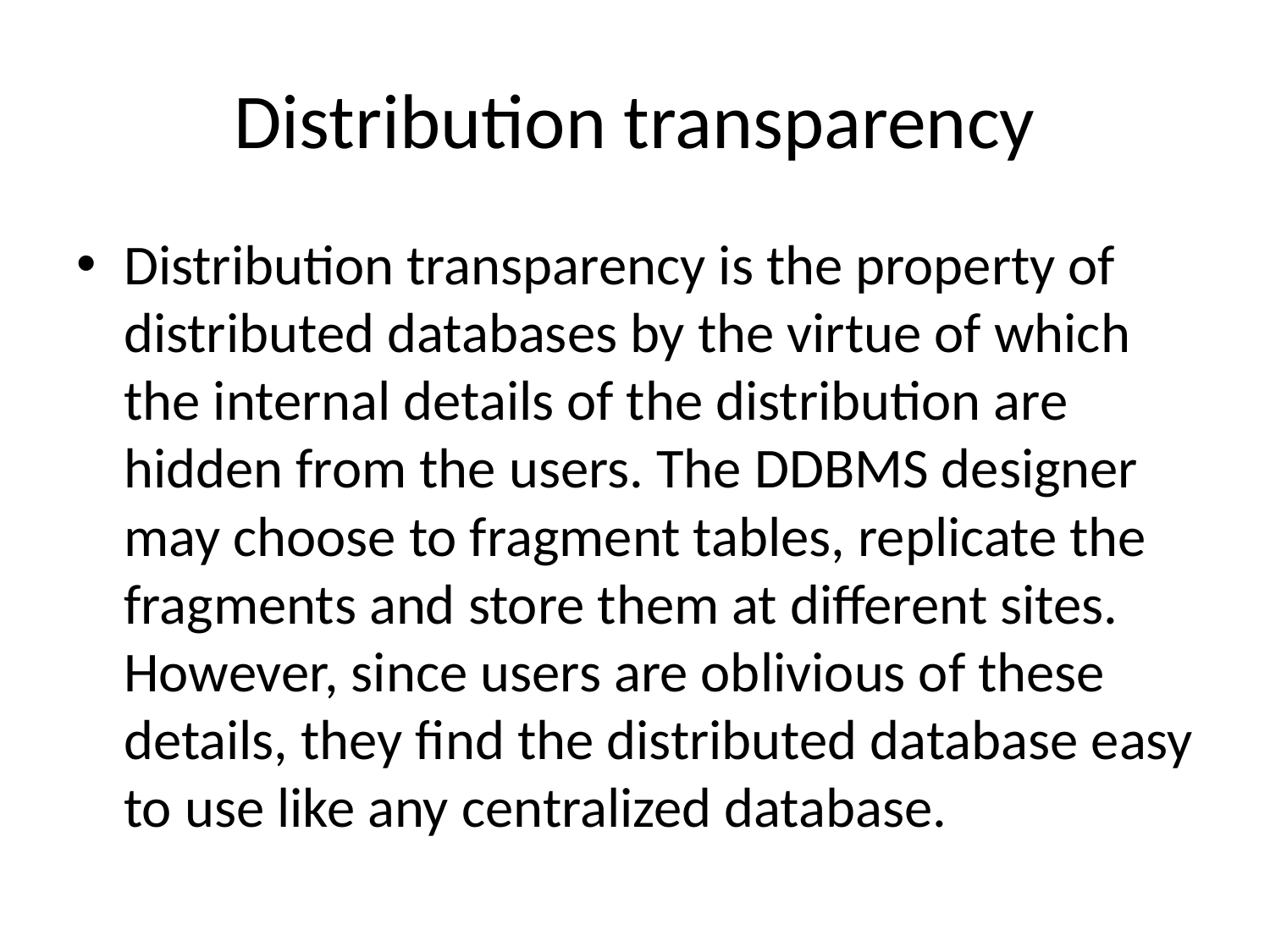

# Distribution transparency
Distribution transparency is the property of distributed databases by the virtue of which the internal details of the distribution are hidden from the users. The DDBMS designer may choose to fragment tables, replicate the fragments and store them at different sites. However, since users are oblivious of these details, they find the distributed database easy to use like any centralized database.